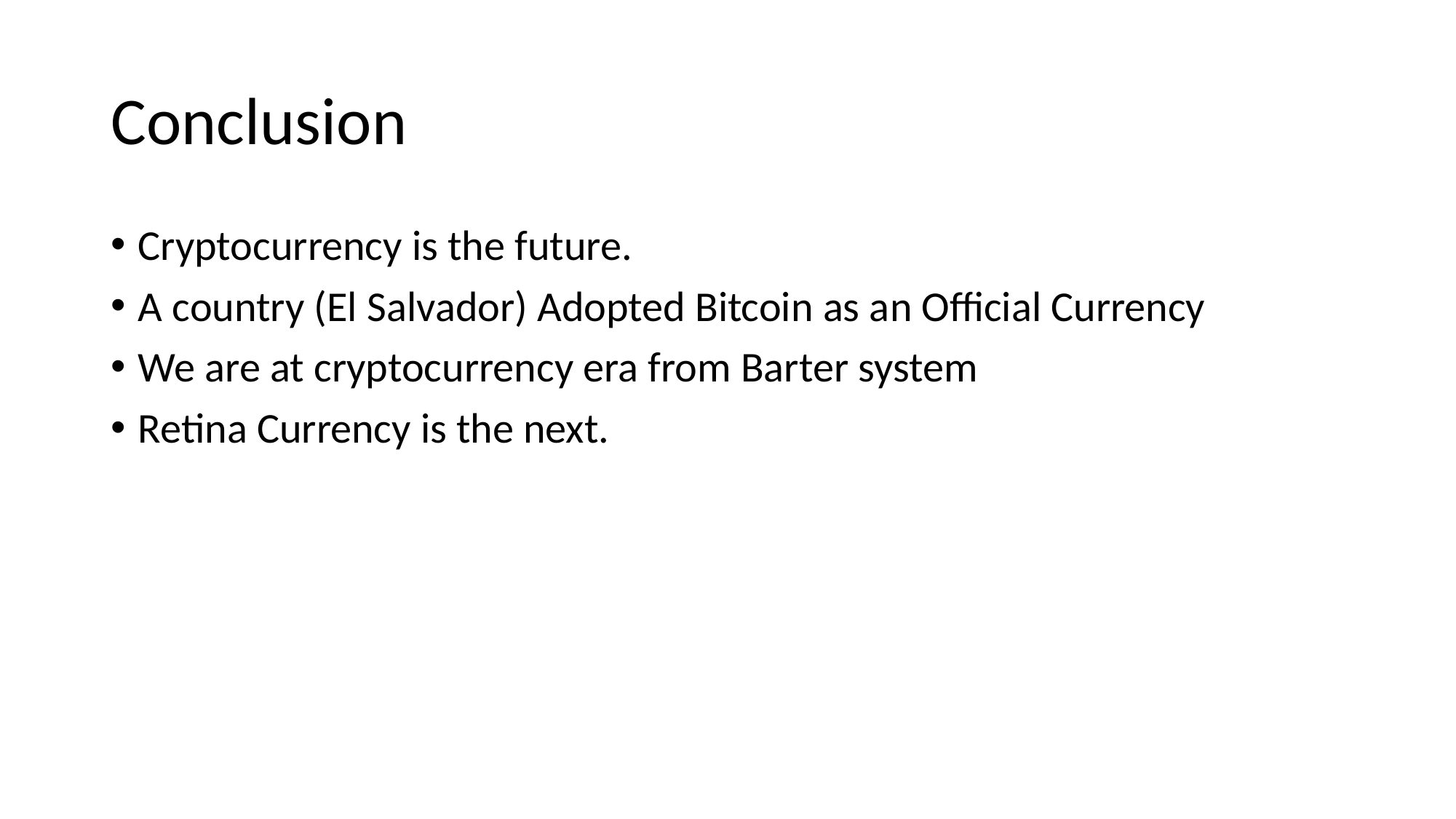

# Conclusion
Cryptocurrency is the future.
A country (El Salvador) Adopted Bitcoin as an Official Currency
We are at cryptocurrency era from Barter system
Retina Currency is the next.